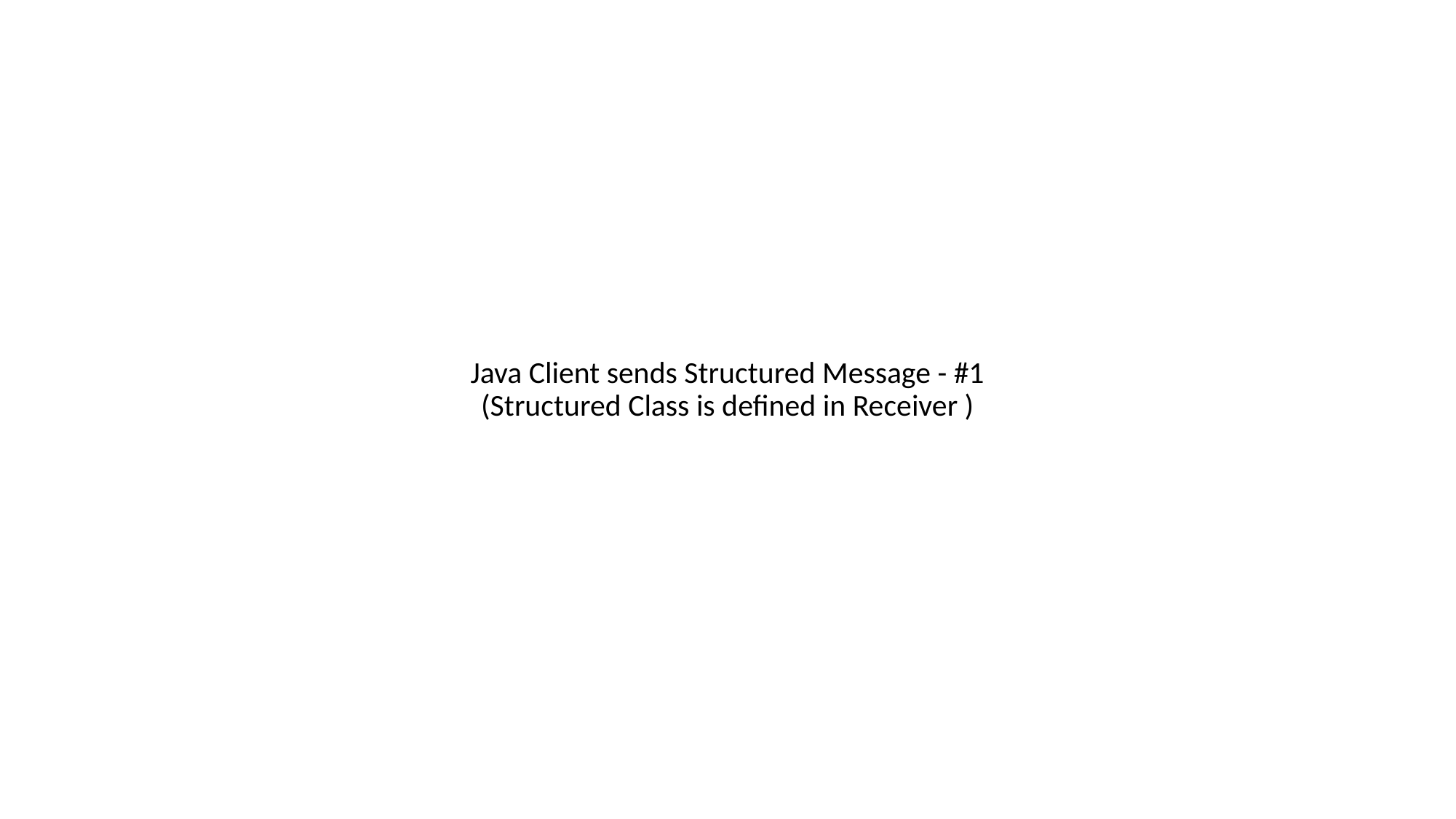

# Java Client sends Structured Message - #1 (Structured Class is defined in Receiver )